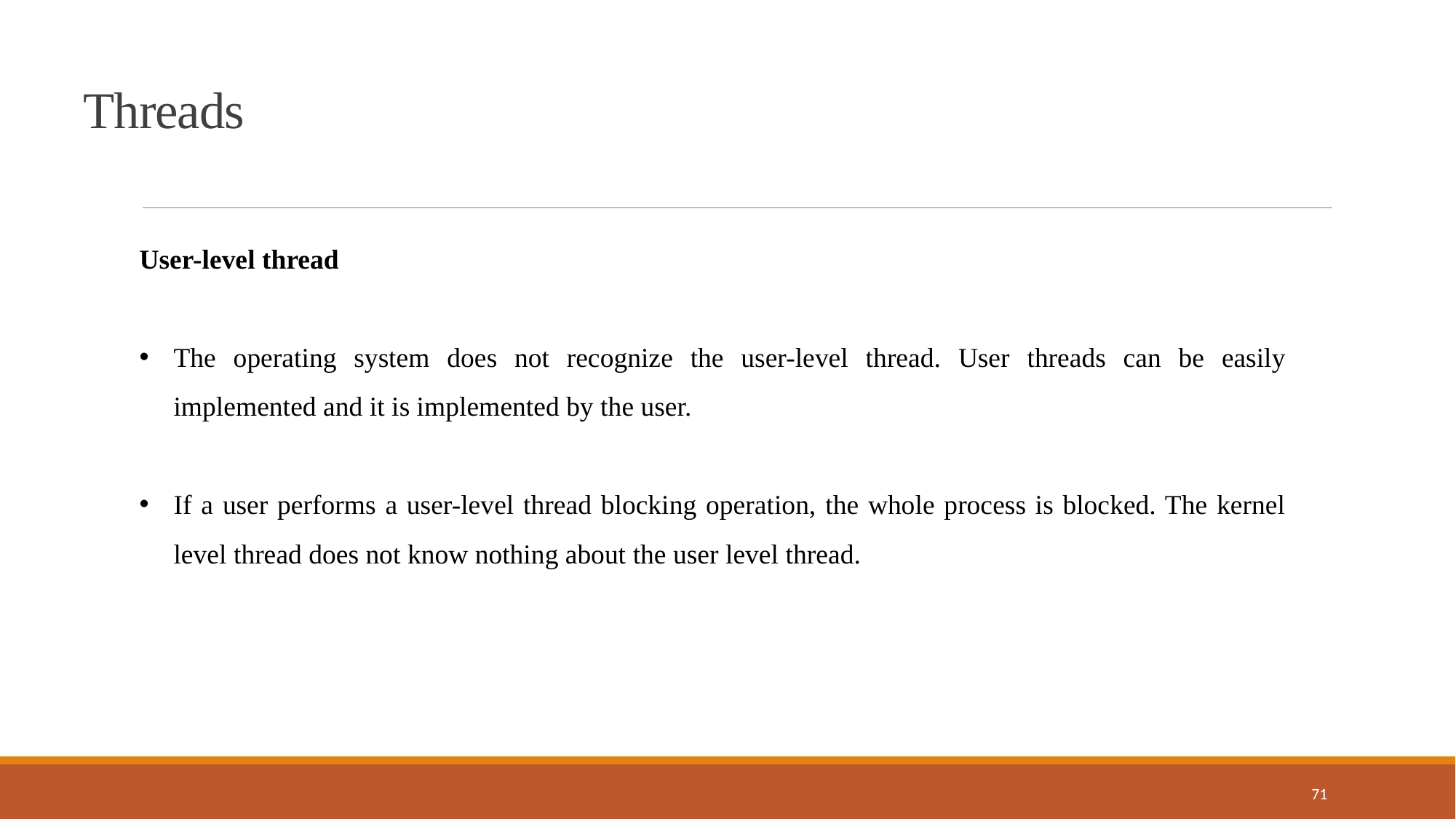

Threads
User-level thread

The operating system does not recognize the user-level thread. User threads can be easily implemented and it is implemented by the user.

If a user performs a user-level thread blocking operation, the whole process is blocked. The kernel level thread does not know nothing about the user level thread.

71